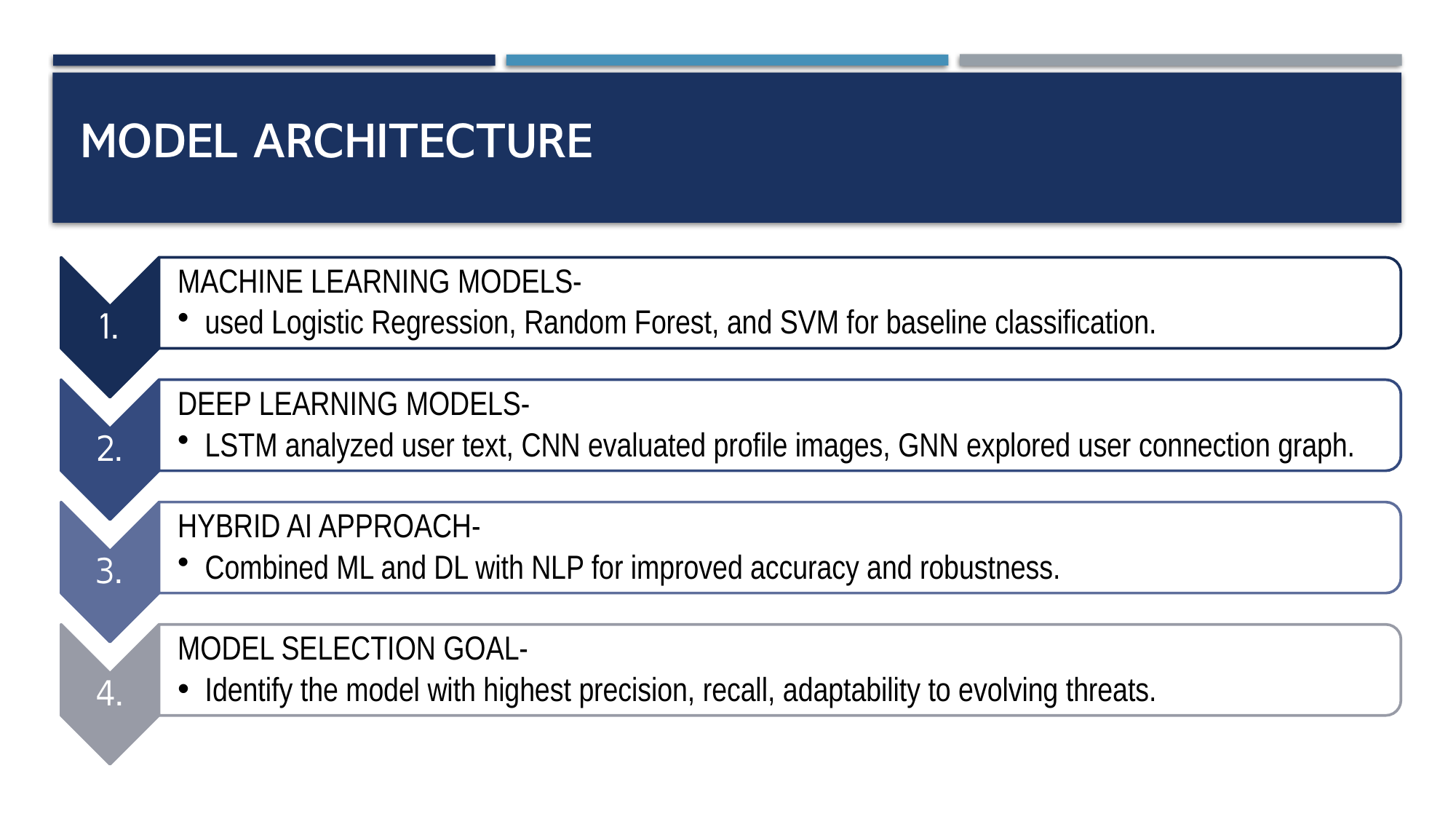

# MODEL ARCHITECTURE
1.
MACHINE LEARNING MODELS-
used Logistic Regression, Random Forest, and SVM for baseline classification.
2.
DEEP LEARNING MODELS-
LSTM analyzed user text, CNN evaluated profile images, GNN explored user connection graph.
3.
HYBRID AI APPROACH-
Combined ML and DL with NLP for improved accuracy and robustness.
4.
MODEL SELECTION GOAL-
Identify the model with highest precision, recall, adaptability to evolving threats.